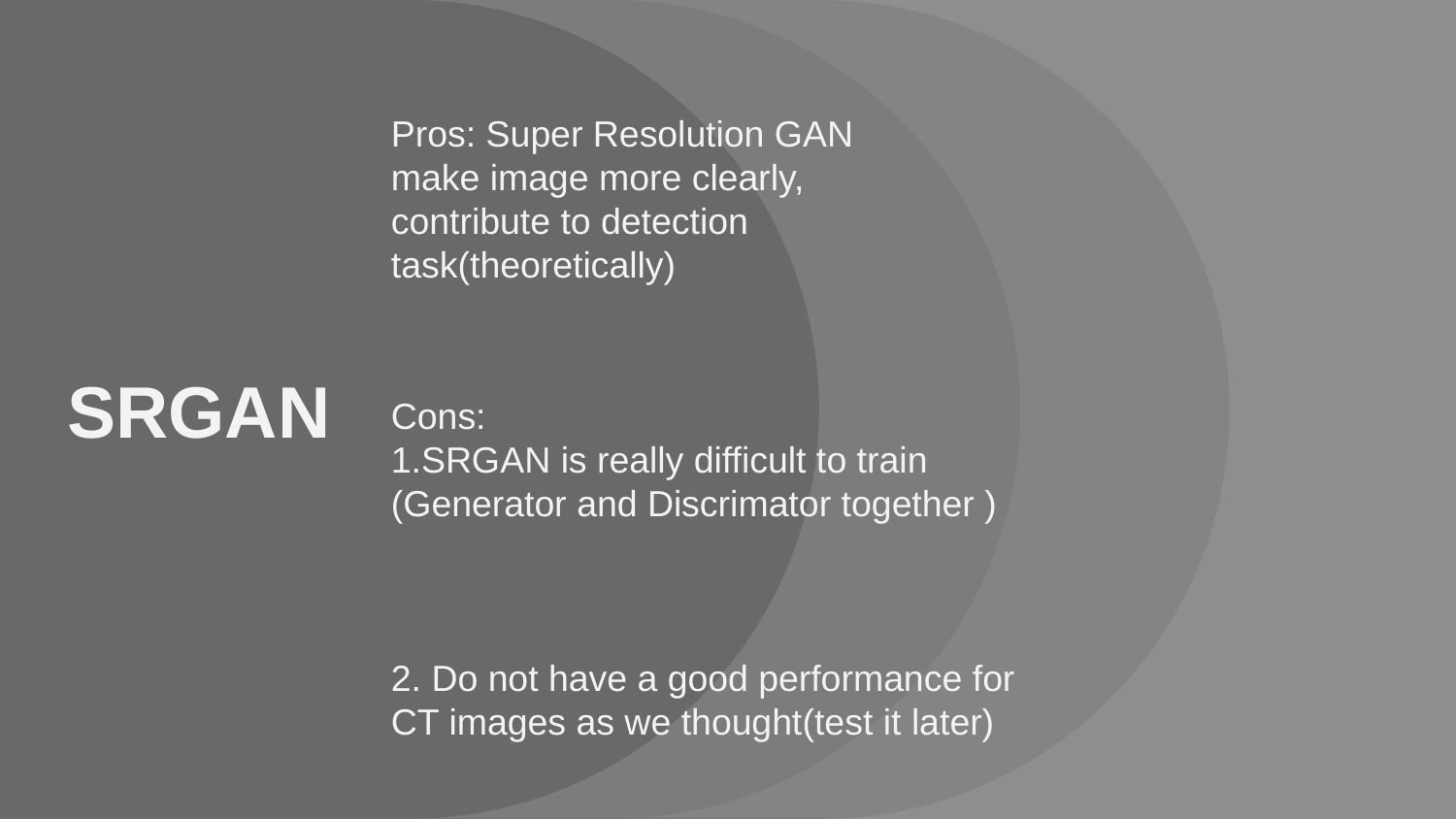

Pros: Super Resolution GAN make image more clearly, contribute to detection task(theoretically)
# SRGAN
Cons:
1.SRGAN is really difficult to train (Generator and Discrimator together )

2. Do not have a good performance for
CT images as we thought(test it later)